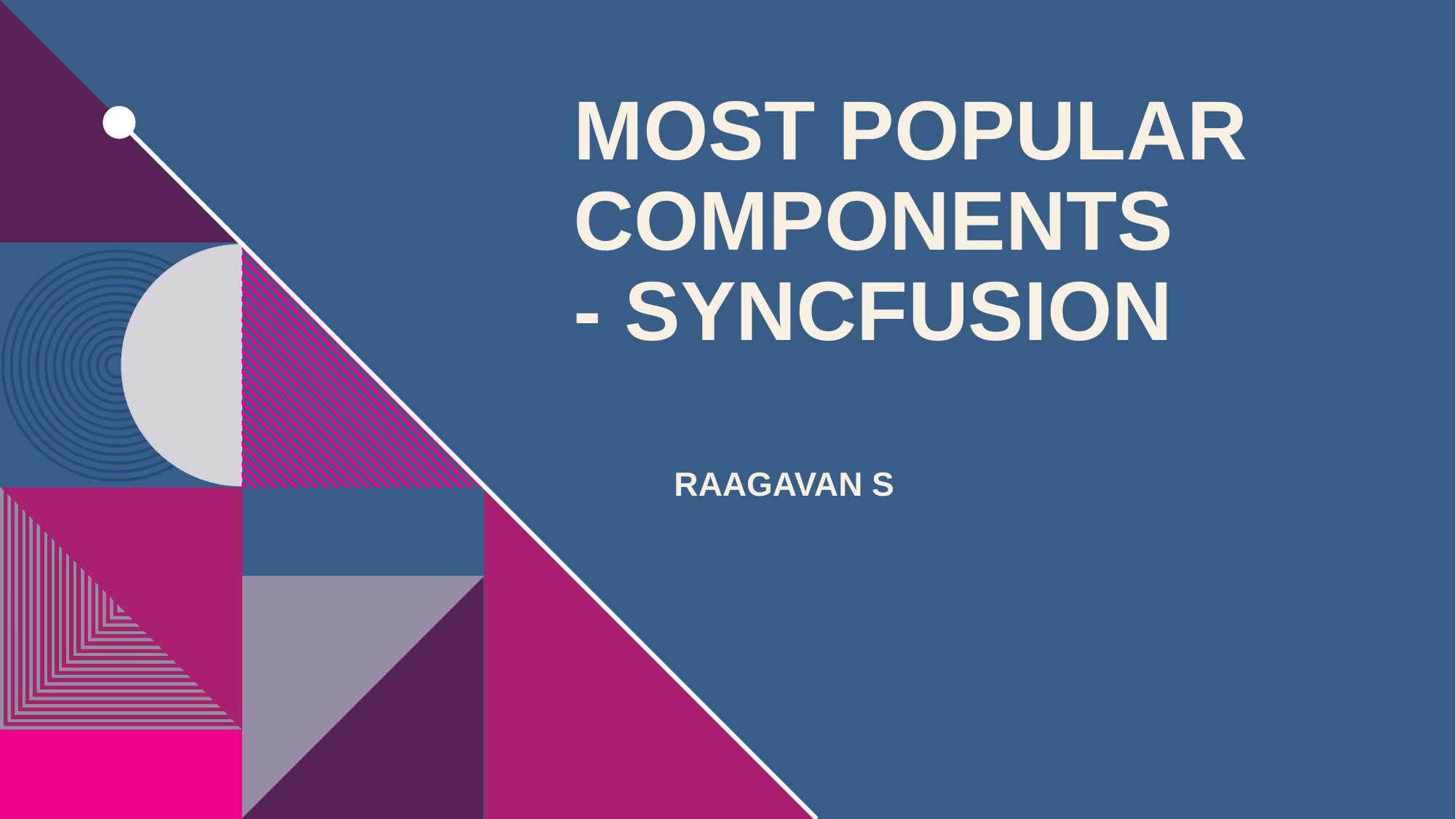

# Most popular components - SYNCFUSION RAAGAVAN S